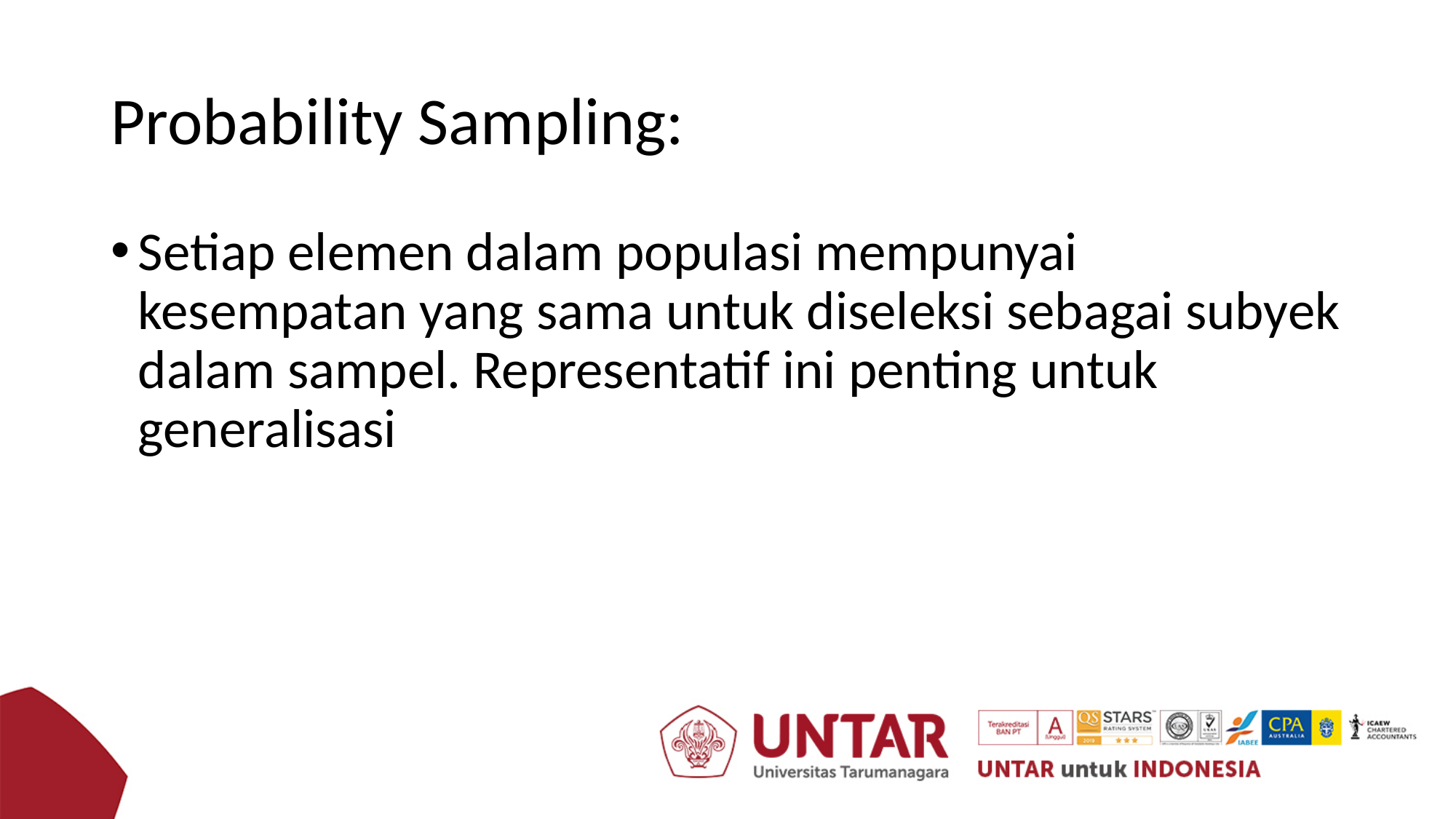

# Probability Sampling:
Setiap elemen dalam populasi mempunyai kesempatan yang sama untuk diseleksi sebagai subyek dalam sampel. Representatif ini penting untuk generalisasi